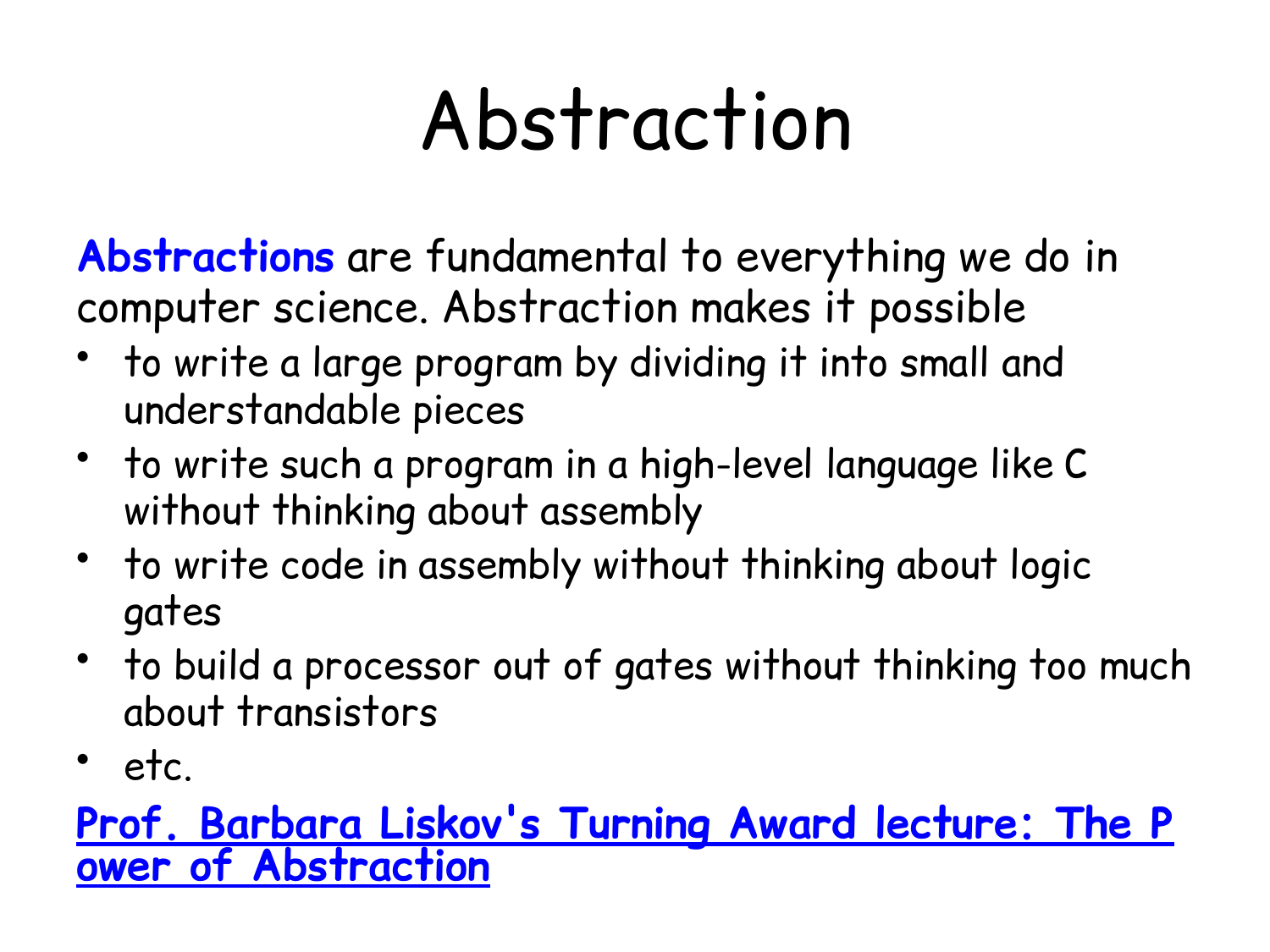

# Abstraction
Abstractions are fundamental to everything we do in computer science. Abstraction makes it possible
to write a large program by dividing it into small and understandable pieces
to write such a program in a high-level language like C without thinking about assembly
to write code in assembly without thinking about logic gates
to build a processor out of gates without thinking too much about transistors
etc.
Prof. Barbara Liskov's Turning Award lecture: The Power of Abstraction